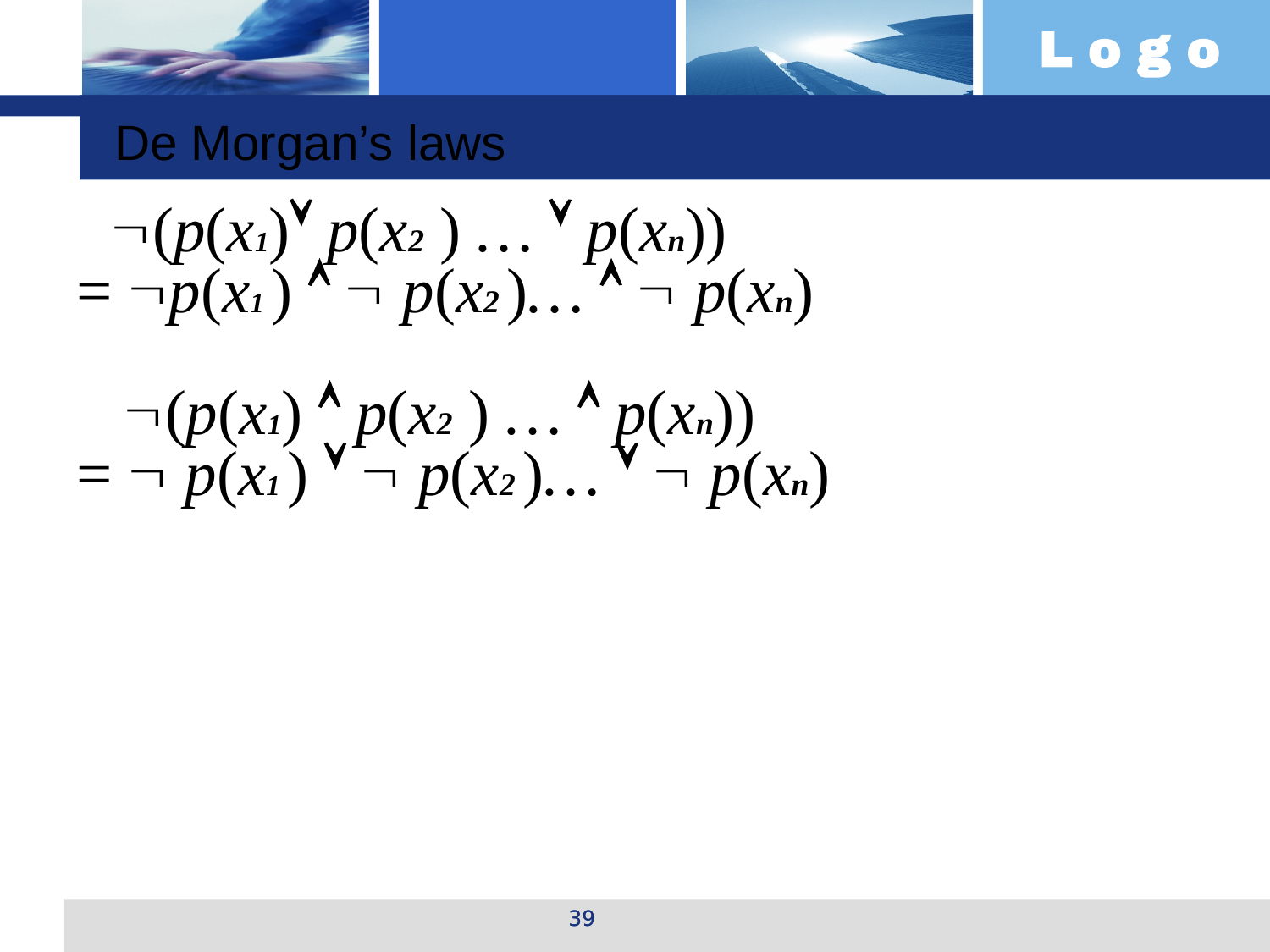

De Morgan’s laws
  ¬(p(x1)∨ p(x2 ) … ∨ p(xn))
= ¬p(x1 ) ∧ ¬ p(x2 )… ∧ ¬ p(xn)

   ¬(p(x1) ∧ p(x2 ) … ∧ p(xn))
= ¬ p(x1 ) ∨ ¬ p(x2 )… ∨ ¬ p(xn)

39
39